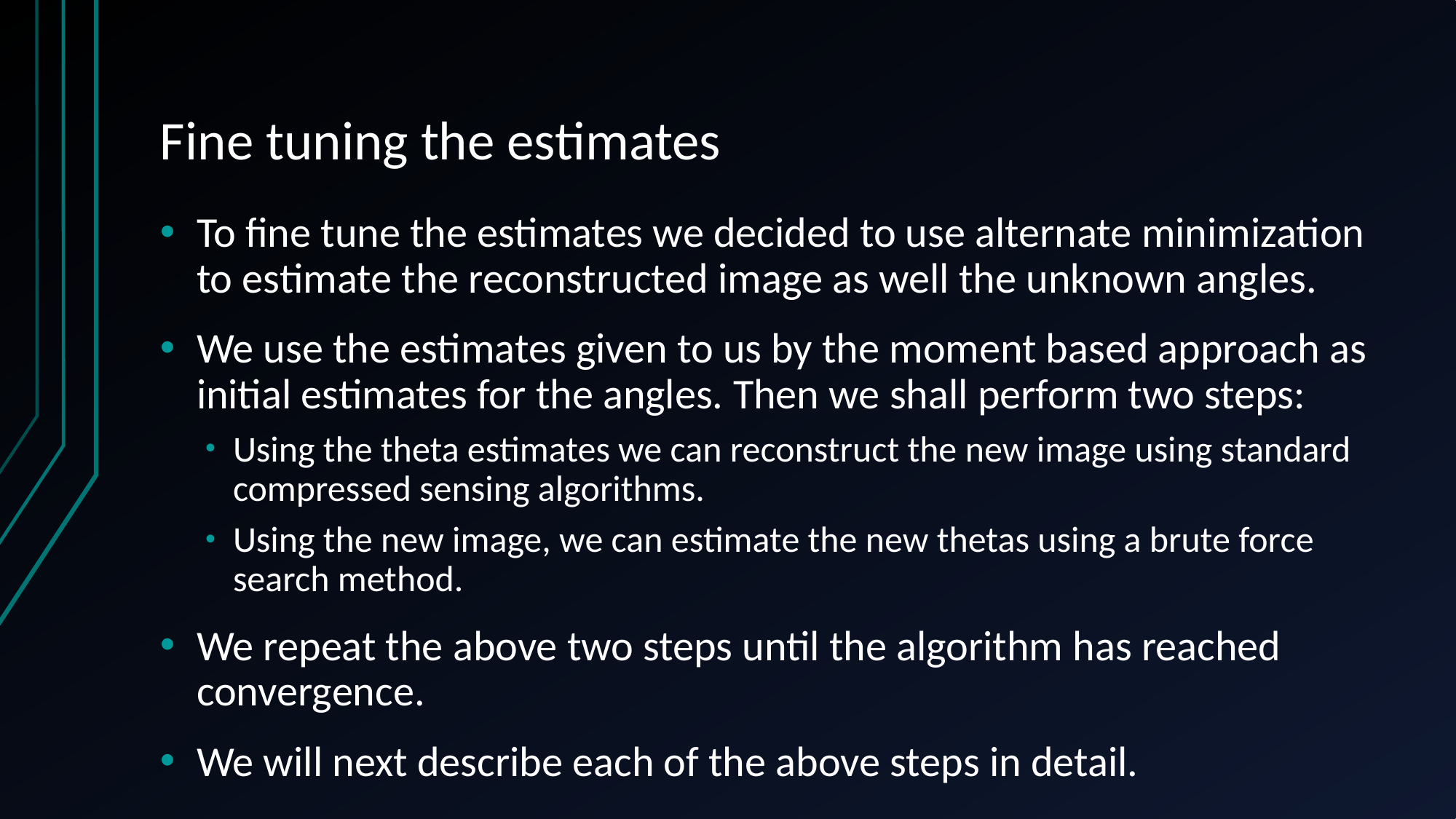

# Fine tuning the estimates
To fine tune the estimates we decided to use alternate minimization to estimate the reconstructed image as well the unknown angles.
We use the estimates given to us by the moment based approach as initial estimates for the angles. Then we shall perform two steps:
Using the theta estimates we can reconstruct the new image using standard compressed sensing algorithms.
Using the new image, we can estimate the new thetas using a brute force search method.
We repeat the above two steps until the algorithm has reached convergence.
We will next describe each of the above steps in detail.